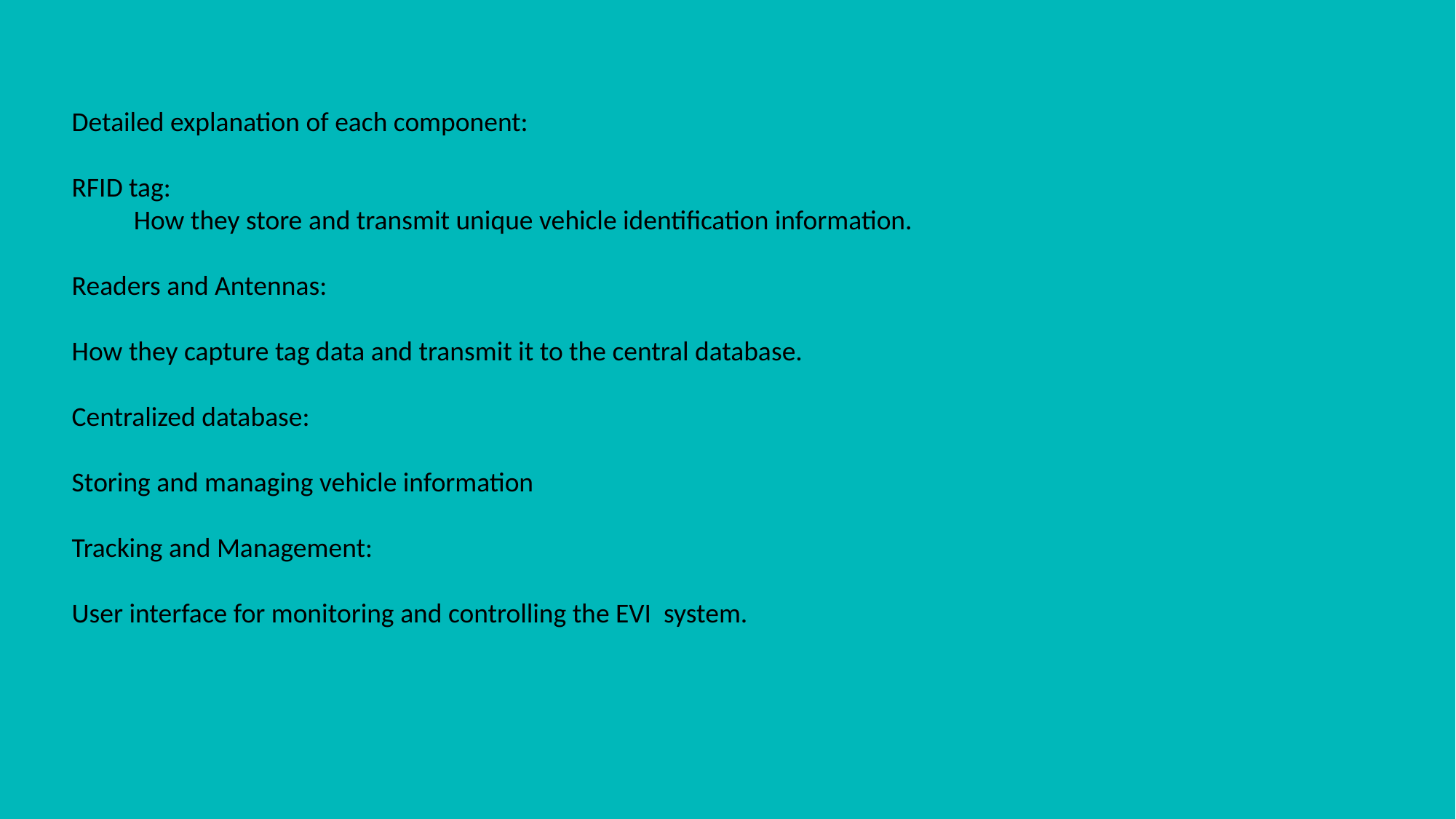

Detailed explanation of each component:

RFID tag:
          How they store and transmit unique vehicle identification information.

Readers and Antennas:

How they capture tag data and transmit it to the central database.

Centralized database:

Storing and managing vehicle information

Tracking and Management:

User interface for monitoring and controlling the EVI  system.